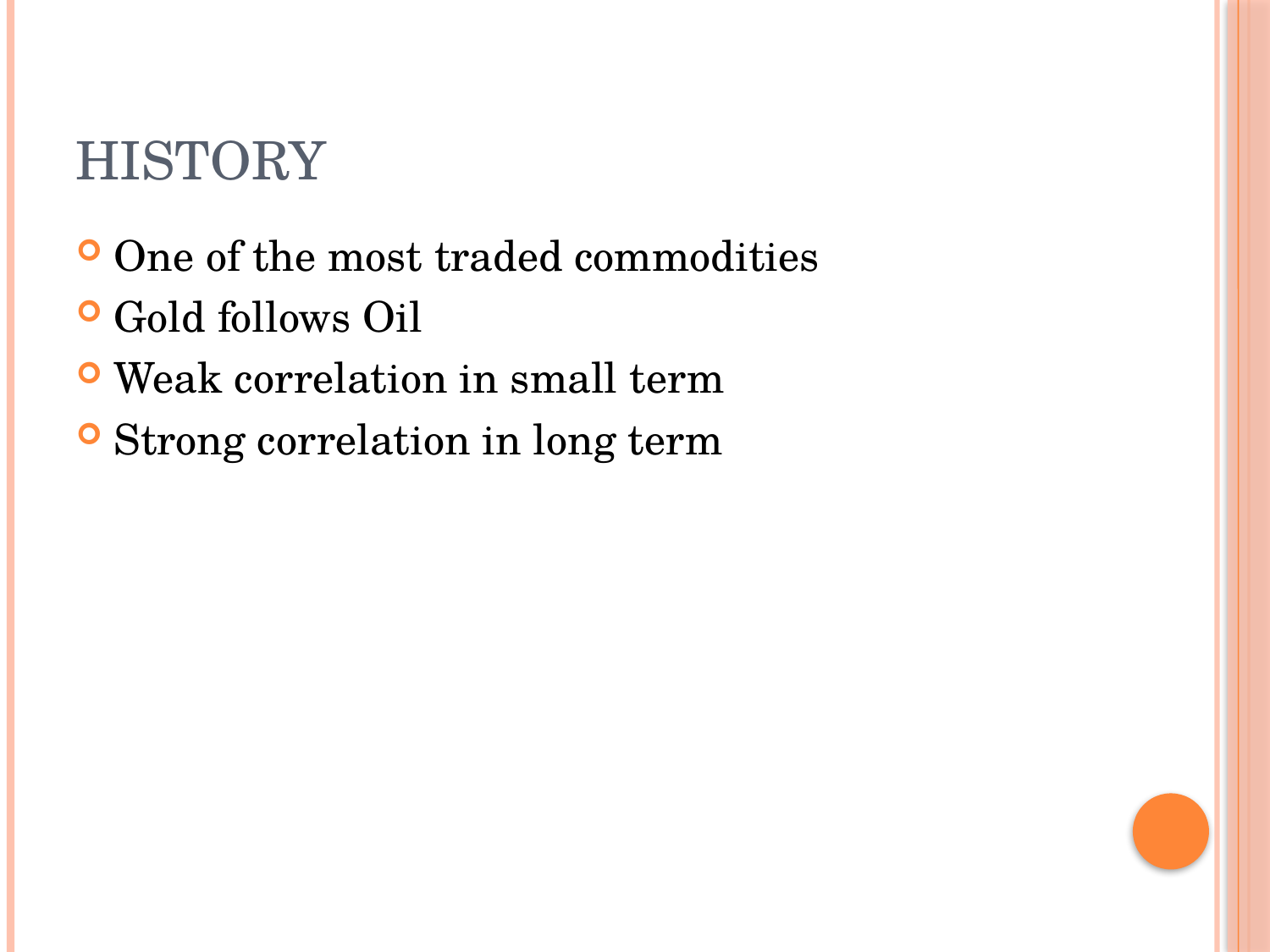

# History
One of the most traded commodities
Gold follows Oil
Weak correlation in small term
Strong correlation in long term